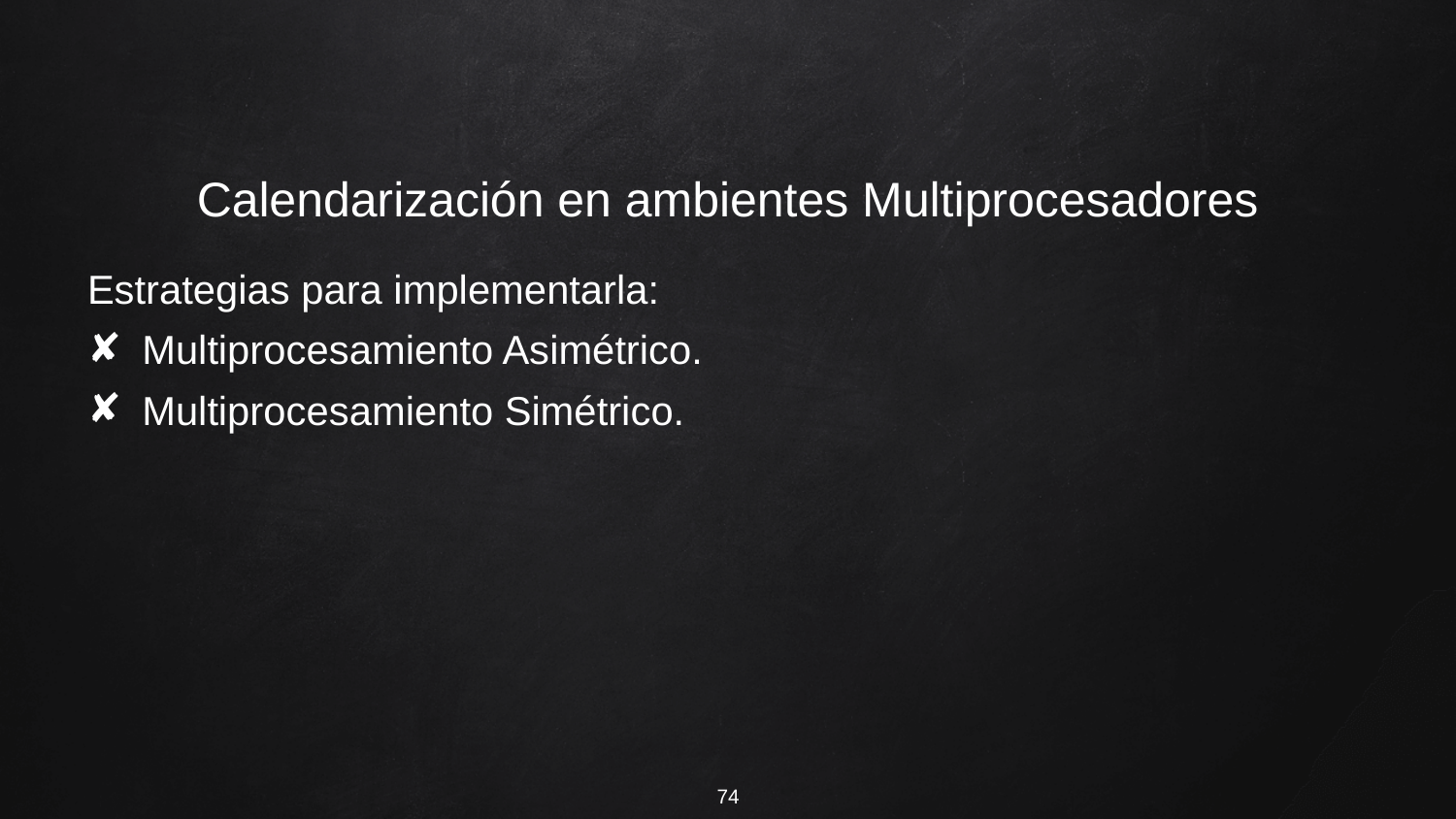

# Calendarización en ambientes Multiprocesadores
Estrategias para implementarla:
Multiprocesamiento Asimétrico.
Multiprocesamiento Simétrico.

74